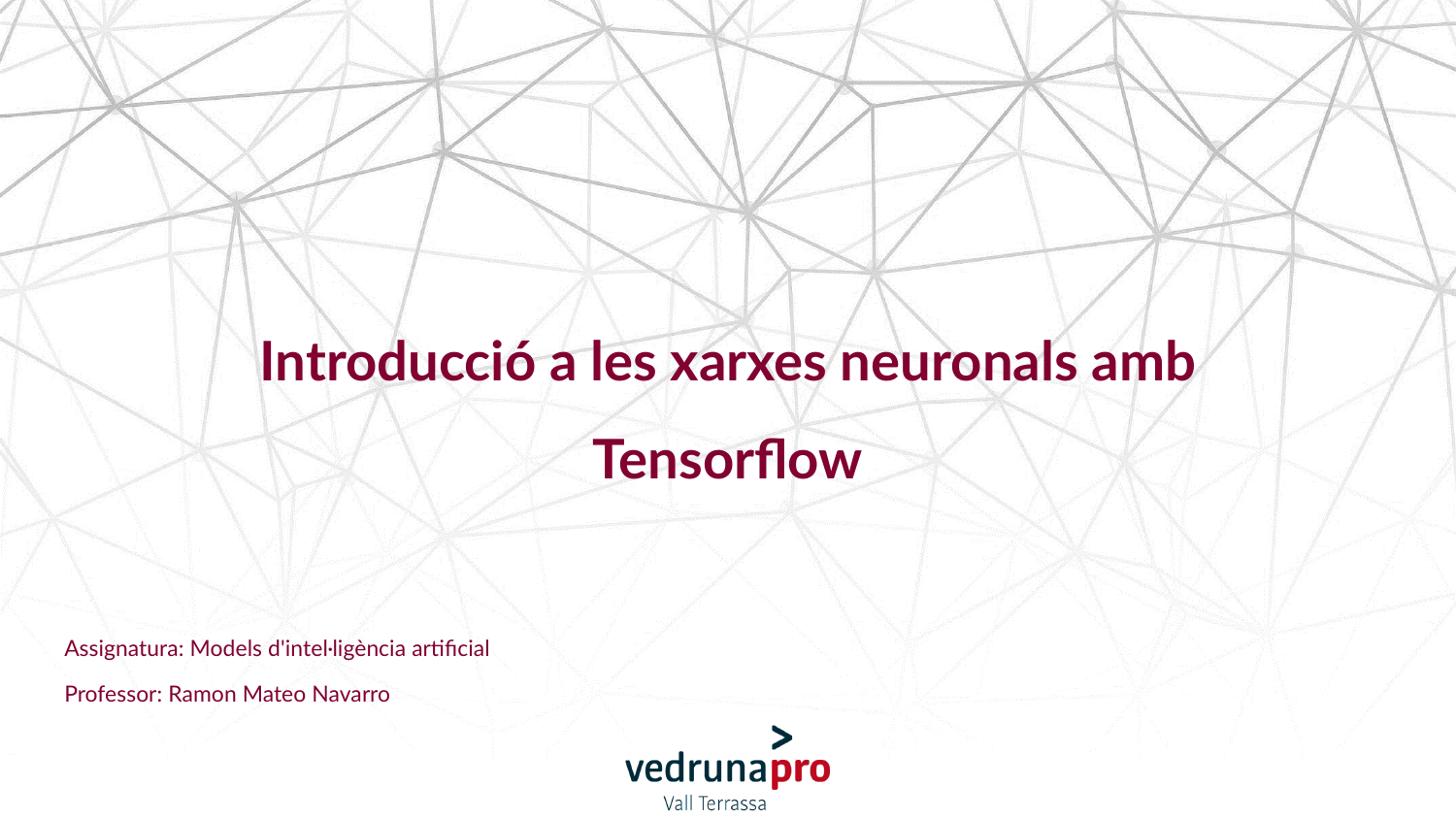

# Introducció a les xarxes neuronals amb Tensorflow